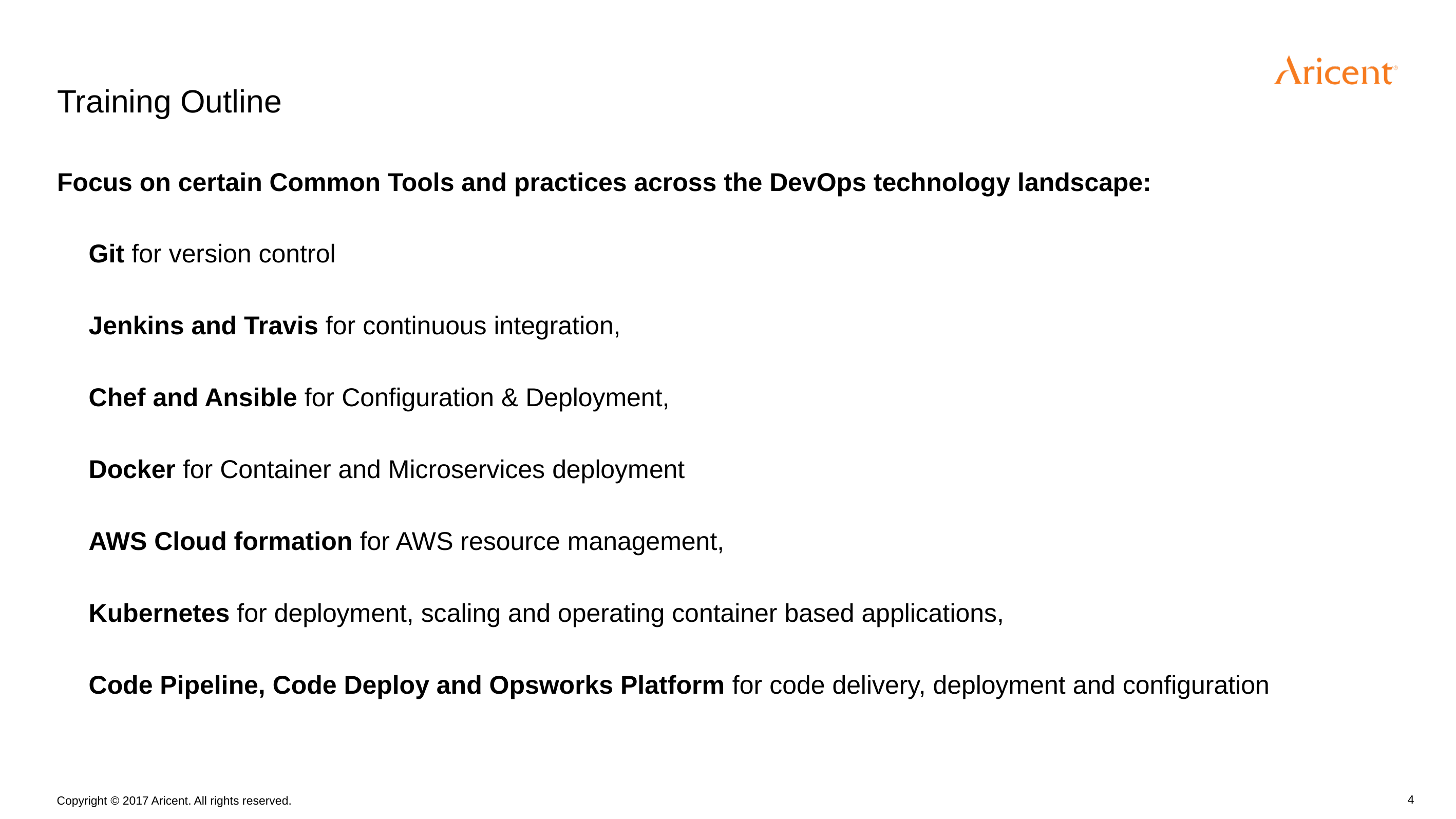

Training Outline
Focus on certain Common Tools and practices across the DevOps technology landscape:

Git for version control

Jenkins and Travis for continuous integration,

Chef and Ansible for Configuration & Deployment,

Docker for Container and Microservices deployment

AWS Cloud formation for AWS resource management,

Kubernetes for deployment, scaling and operating container based applications,

Code Pipeline, Code Deploy and Opsworks Platform for code delivery, deployment and configuration